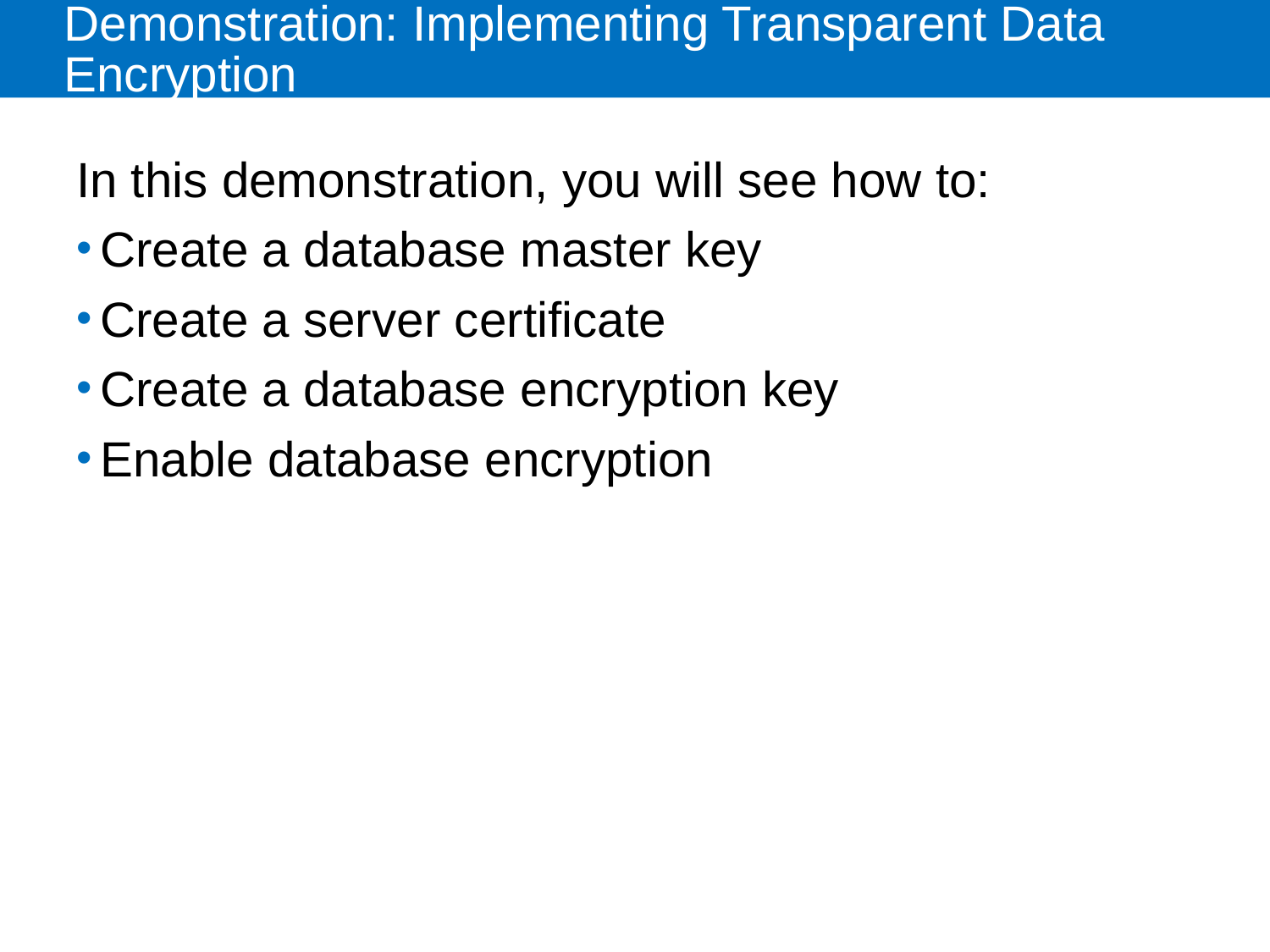

# Demonstration: Implementing Transparent Data Encryption
In this demonstration, you will see how to:
Create a database master key
Create a server certificate
Create a database encryption key
Enable database encryption